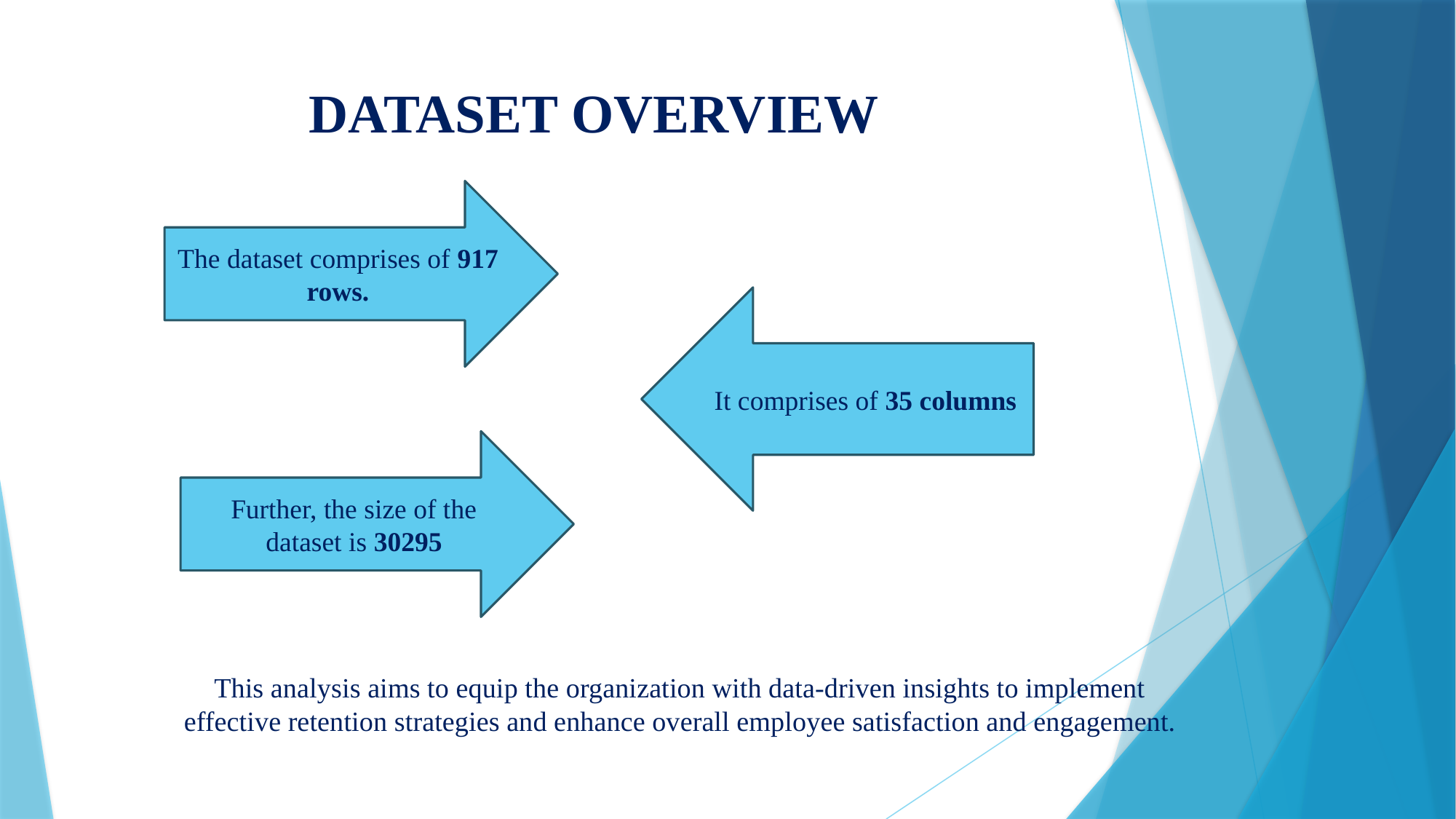

# DATASET OVERVIEW
The dataset comprises of 917 rows.
It comprises of 35 columns
Further, the size of the dataset is 30295

This analysis aims to equip the organization with data-driven insights to implement effective retention strategies and enhance overall employee satisfaction and engagement.